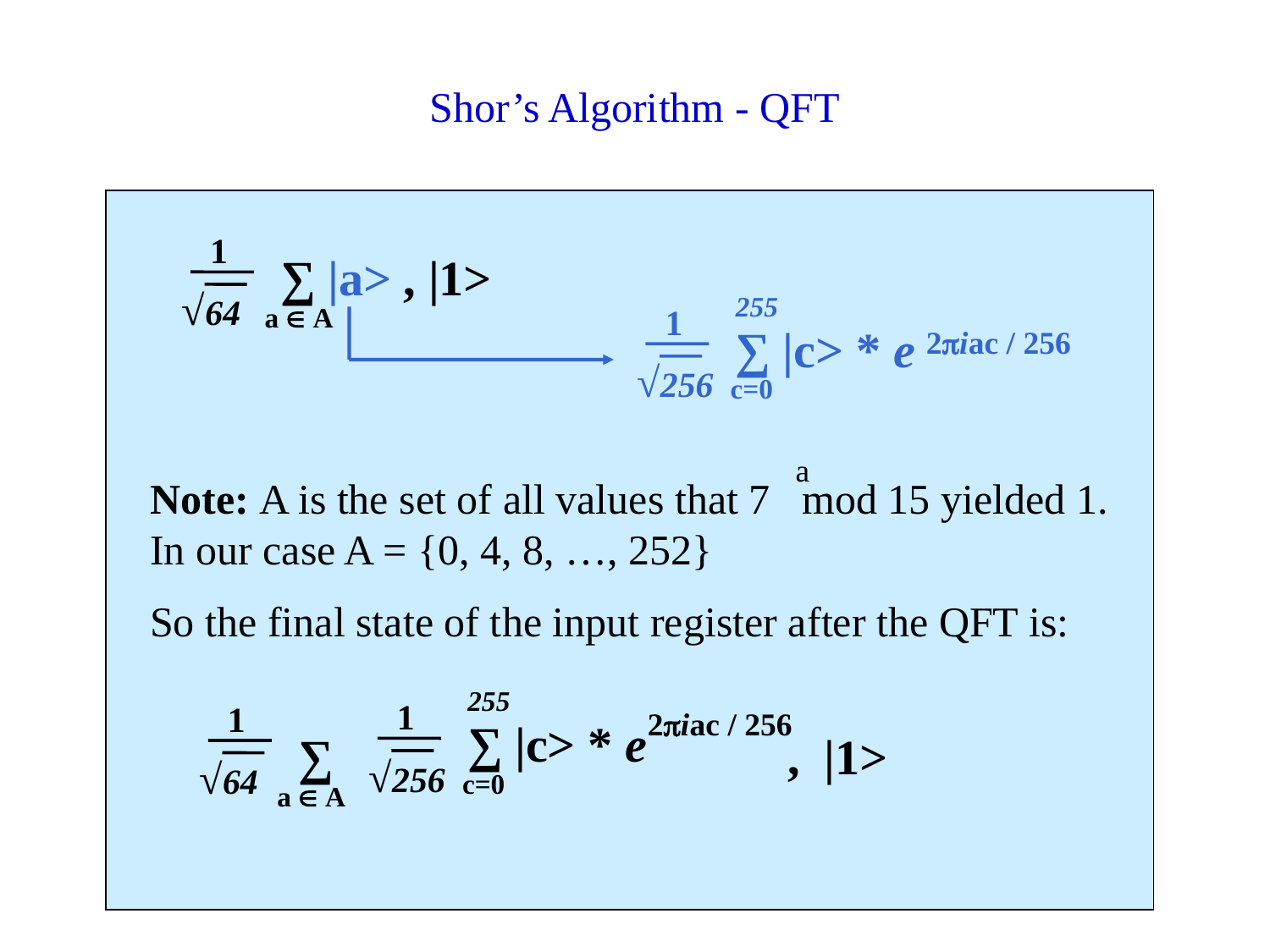

# Shor’s Algorithm - QFT

1
∑ |a> , |1>

√64
255

a ∈ A
1

∑ |c> * e
2πiac / 256

√256

c=0
a
Note: A is the set of all values that 7   mod 15 yielded 1.  In our case A = {0, 4, 8, …, 252}
So the final state of the input register after the QFT is:
255
1
1
2πiac / 256
∑ |c> * e
∑                                     ,  |1>

√256
√64

c=0
a ∈ A